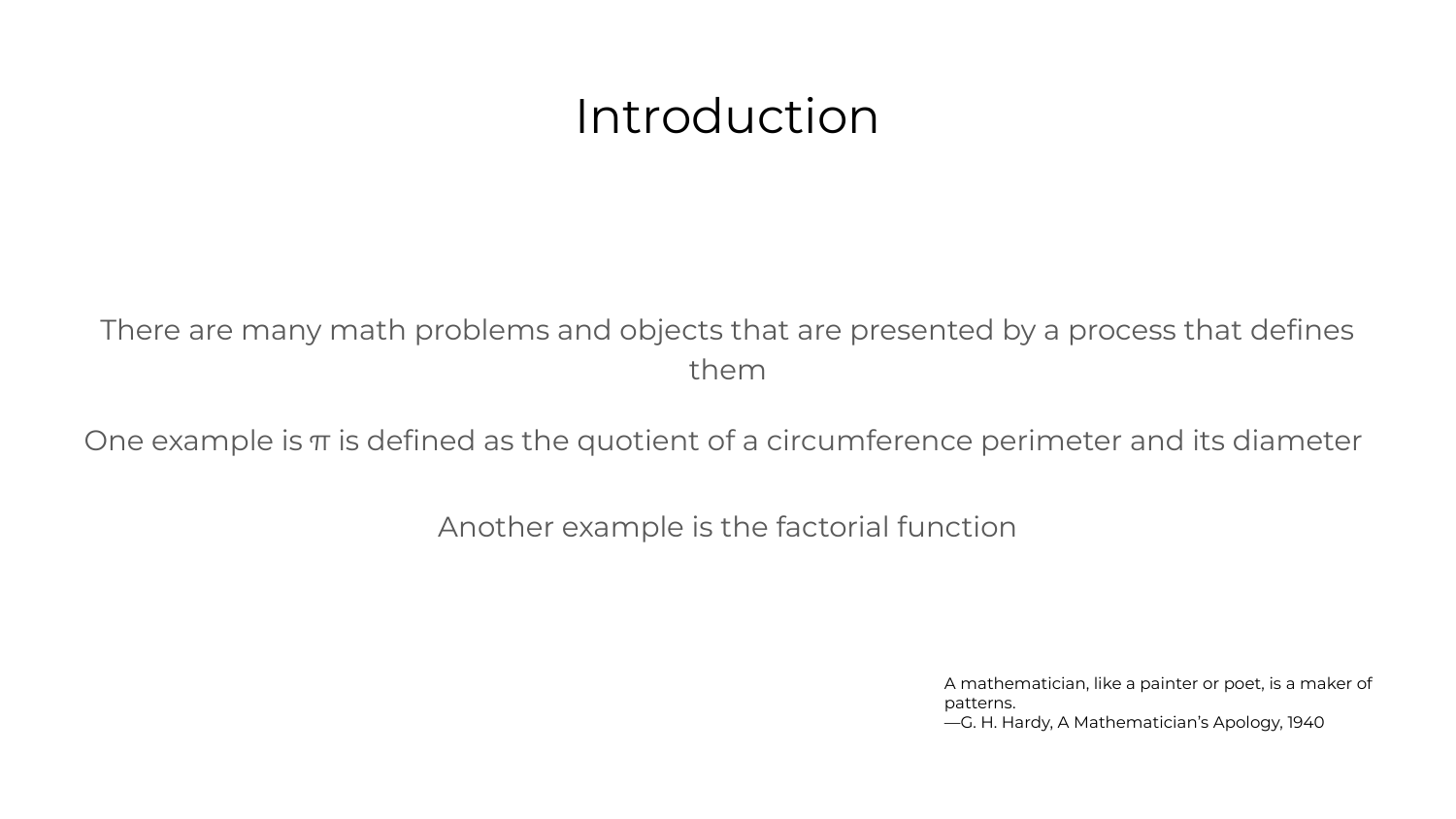

# Introduction
There are many math problems and objects that are presented by a process that defines them
One example is π is defined as the quotient of a circumference perimeter and its diameter

Another example is the factorial function

A mathematician, like a painter or poet, is a maker of patterns.
—G. H. Hardy, A Mathematician’s Apology, 1940